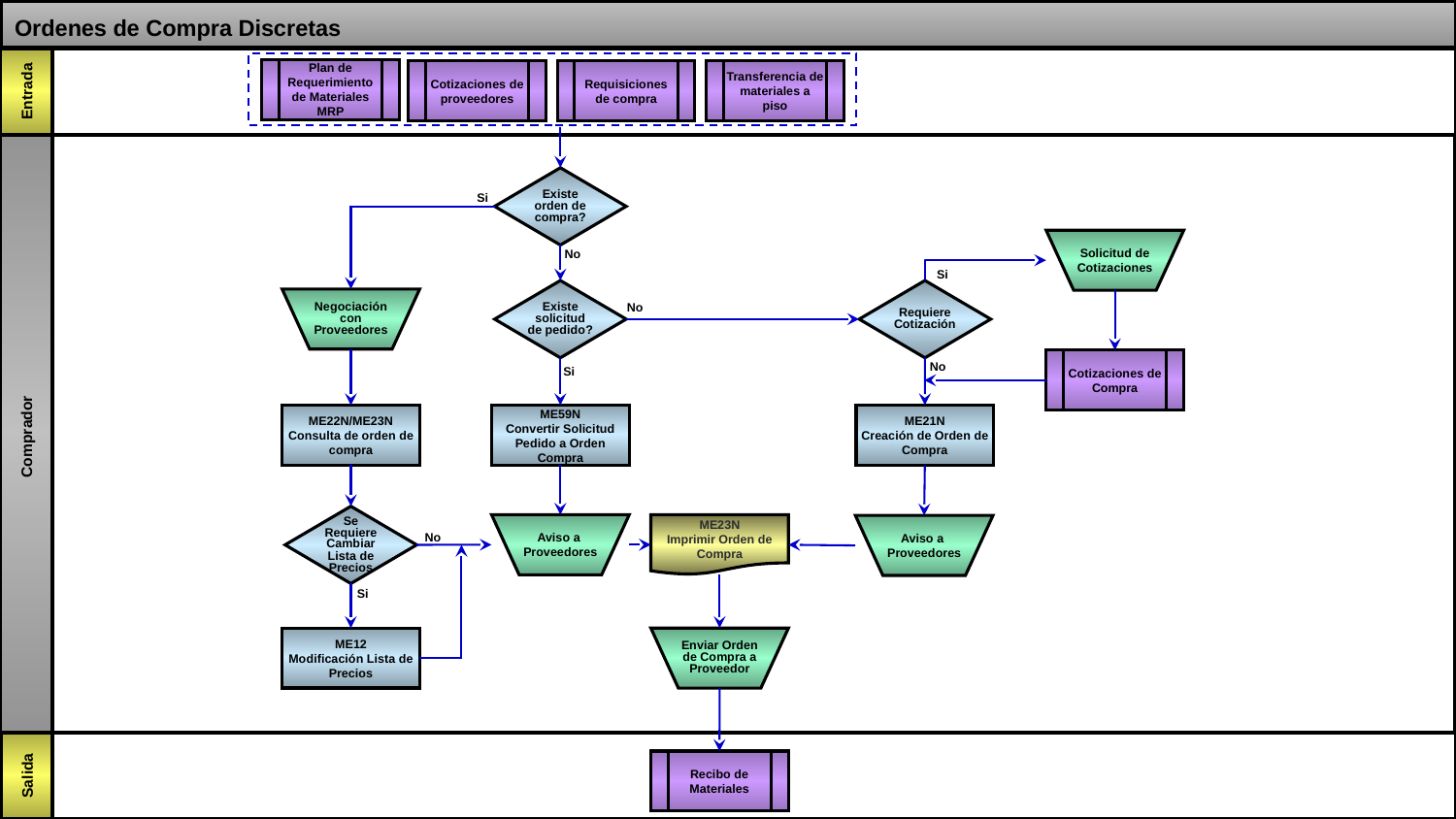

# Ordenes de Compra Discretas

Plan de Requerimiento de Materiales MRP
Cotizaciones de proveedores
Requisiciones de compra
Transferencia de materiales a piso

Comprador
Existe orden de compra?
Si
Solicitud de
Cotizaciones
No
Si
Existe solicitud de pedido?
Requiere Cotización
Negociación con Proveedores
No
Cotizaciones de Compra
No
Si

ME22N/ME23N
Consulta de orden de compra
ME59N
Convertir Solicitud Pedido a Orden Compra
ME21N
Creación de Orden de Compra
Se Requiere Cambiar Lista de Precios
Aviso a
Proveedores
ME23N
Imprimir Orden de Compra
Aviso a
Proveedores

No
Si
ME12
Modificación Lista de Precios
Enviar Orden de Compra a Proveedor
Recibo de Materiales